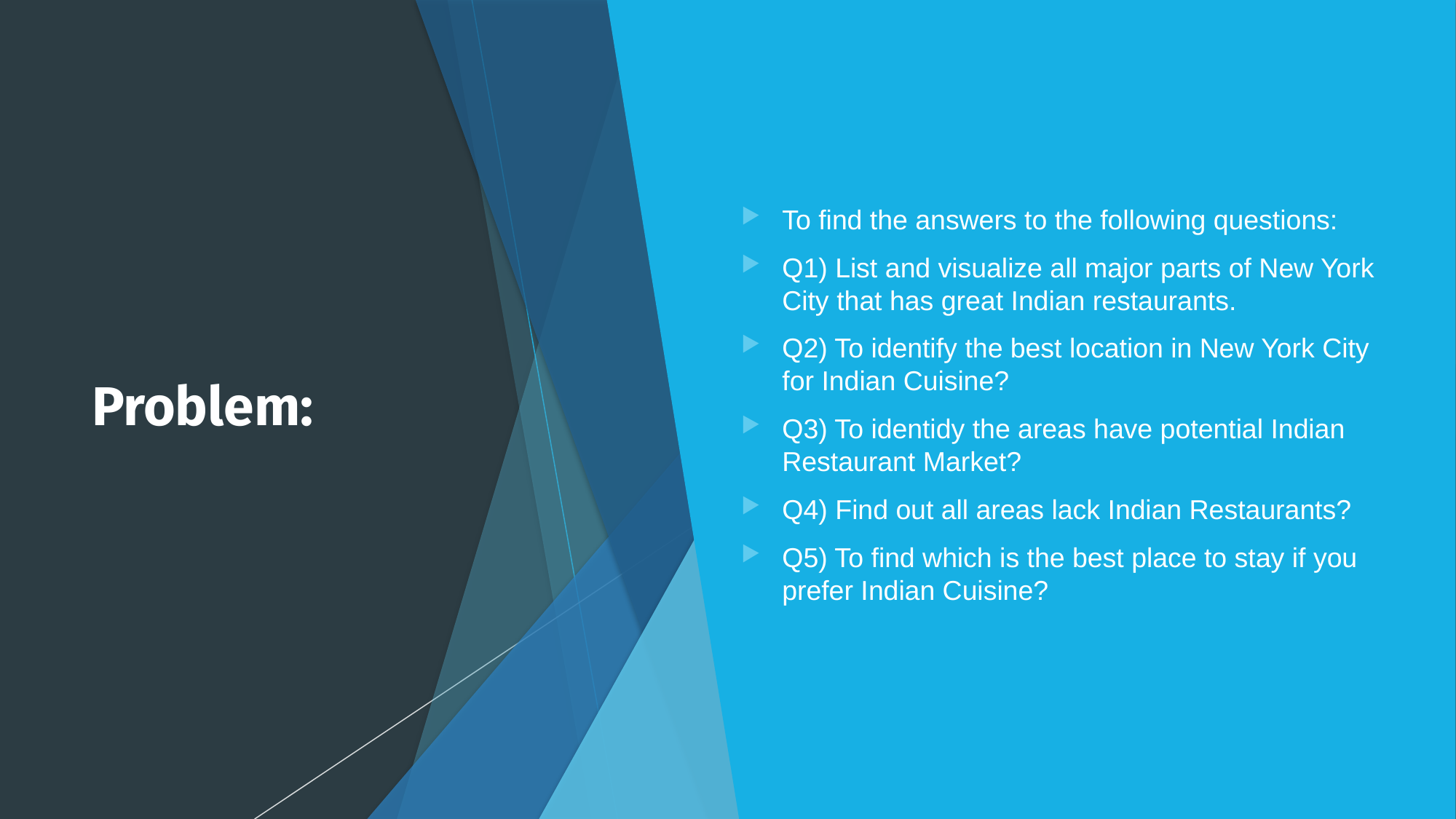

# Problem:
To find the answers to the following questions:
Q1) List and visualize all major parts of New York City that has great Indian restaurants.
Q2) To identify the best location in New York City for Indian Cuisine?
Q3) To identidy the areas have potential Indian Restaurant Market?
Q4) Find out all areas lack Indian Restaurants?
Q5) To find which is the best place to stay if you prefer Indian Cuisine?